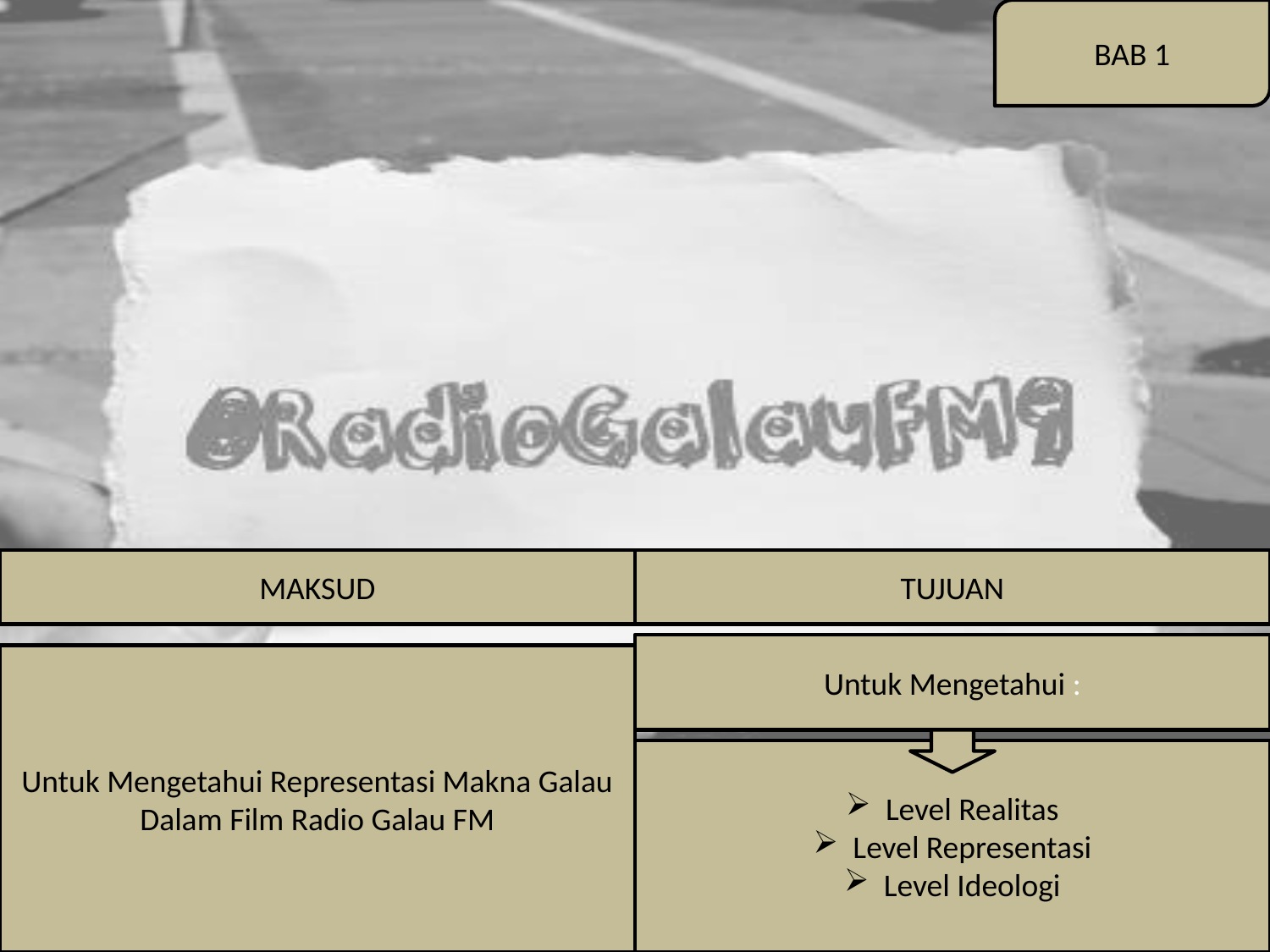

BAB 1
MAKSUD
TUJUAN
Untuk Mengetahui :
Untuk Mengetahui Representasi Makna Galau Dalam Film Radio Galau FM

Level Realitas
Level Representasi
Level Ideologi